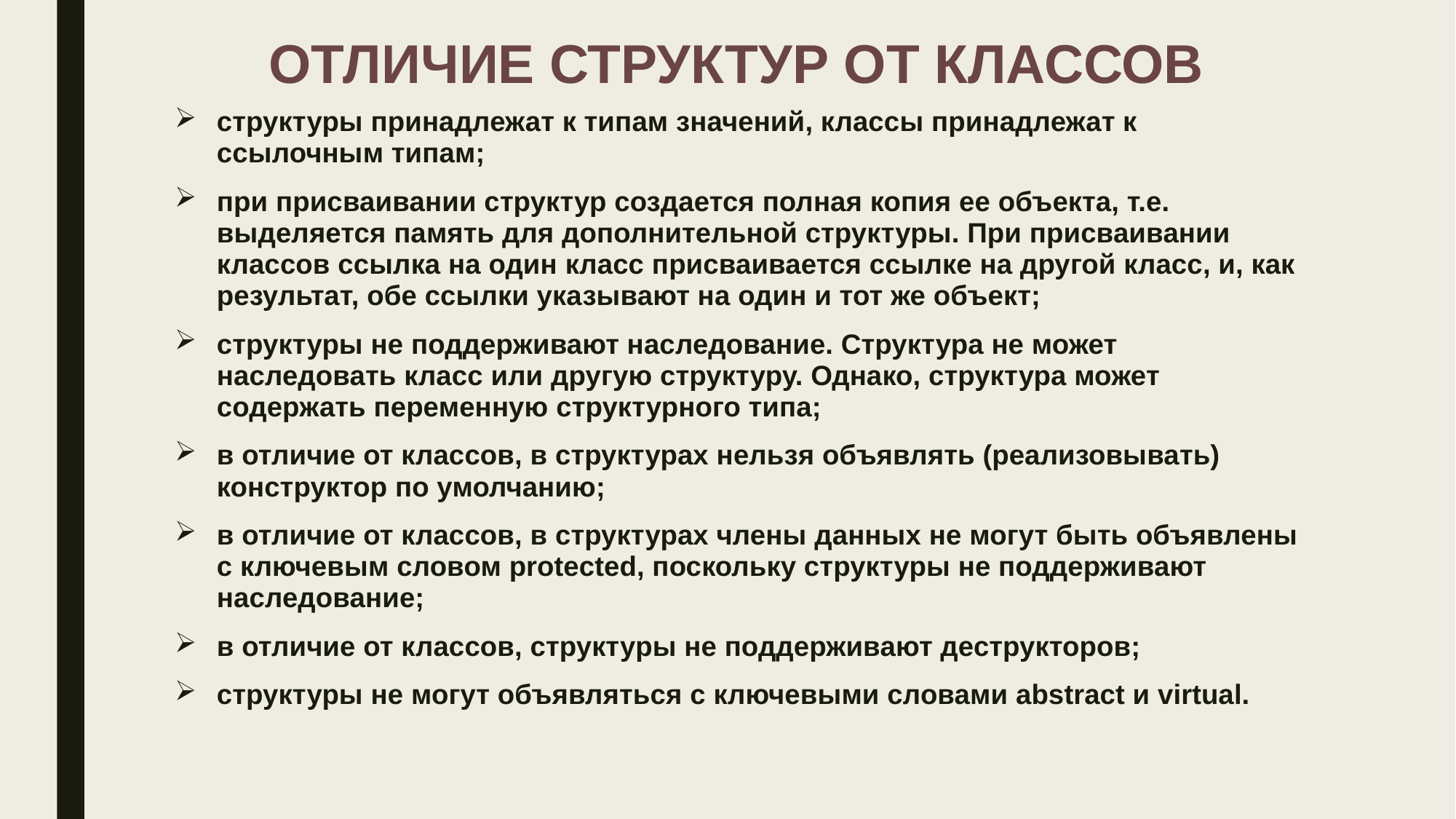

# ОТЛИЧИЕ СТРУКТУР ОТ КЛАССОВ
структуры принадлежат к типам значений, классы принадлежат к ссылочным типам;
при присваивании структур создается полная копия ее объекта, т.е. выделяется память для дополнительной структуры. При присваивании классов ссылка на один класс присваивается ссылке на другой класс, и, как результат, обе ссылки указывают на один и тот же объект;
структуры не поддерживают наследование. Структура не может наследовать класс или другую структуру. Однако, структура может содержать переменную структурного типа;
в отличие от классов, в структурах нельзя объявлять (реализовывать) конструктор по умолчанию;
в отличие от классов, в структурах члены данных не могут быть объявлены с ключевым словом protected, поскольку структуры не поддерживают наследование;
в отличие от классов, структуры не поддерживают деструкторов;
структуры не могут объявляться с ключевыми словами abstract и virtual.